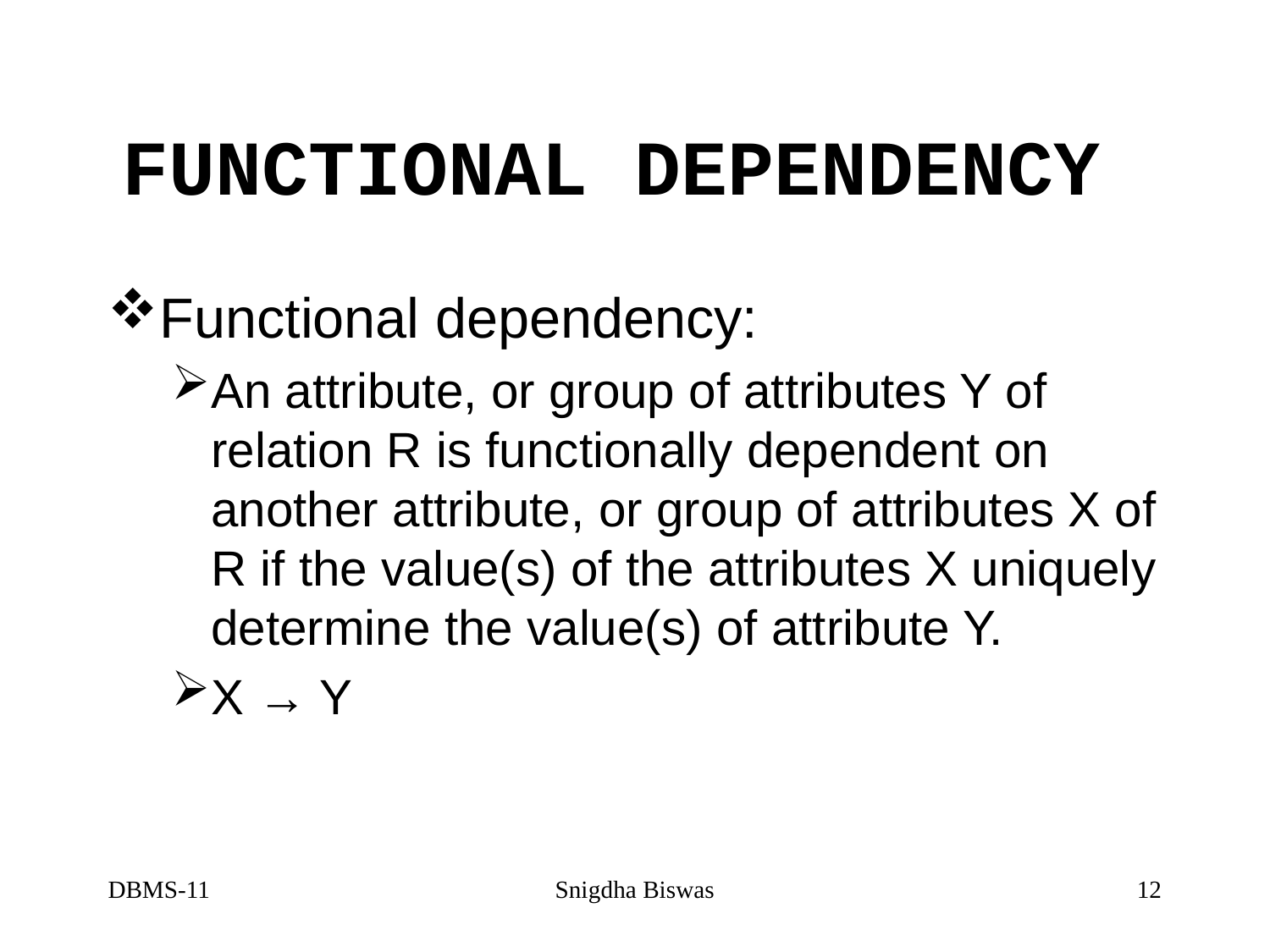

# FUNCTIONAL DEPENDENCY
Functional dependency:
An attribute, or group of attributes Y of relation R is functionally dependent on another attribute, or group of attributes X of R if the value(s) of the attributes X uniquely determine the value(s) of attribute Y.
X → Y
DBMS-11
Snigdha Biswas
12